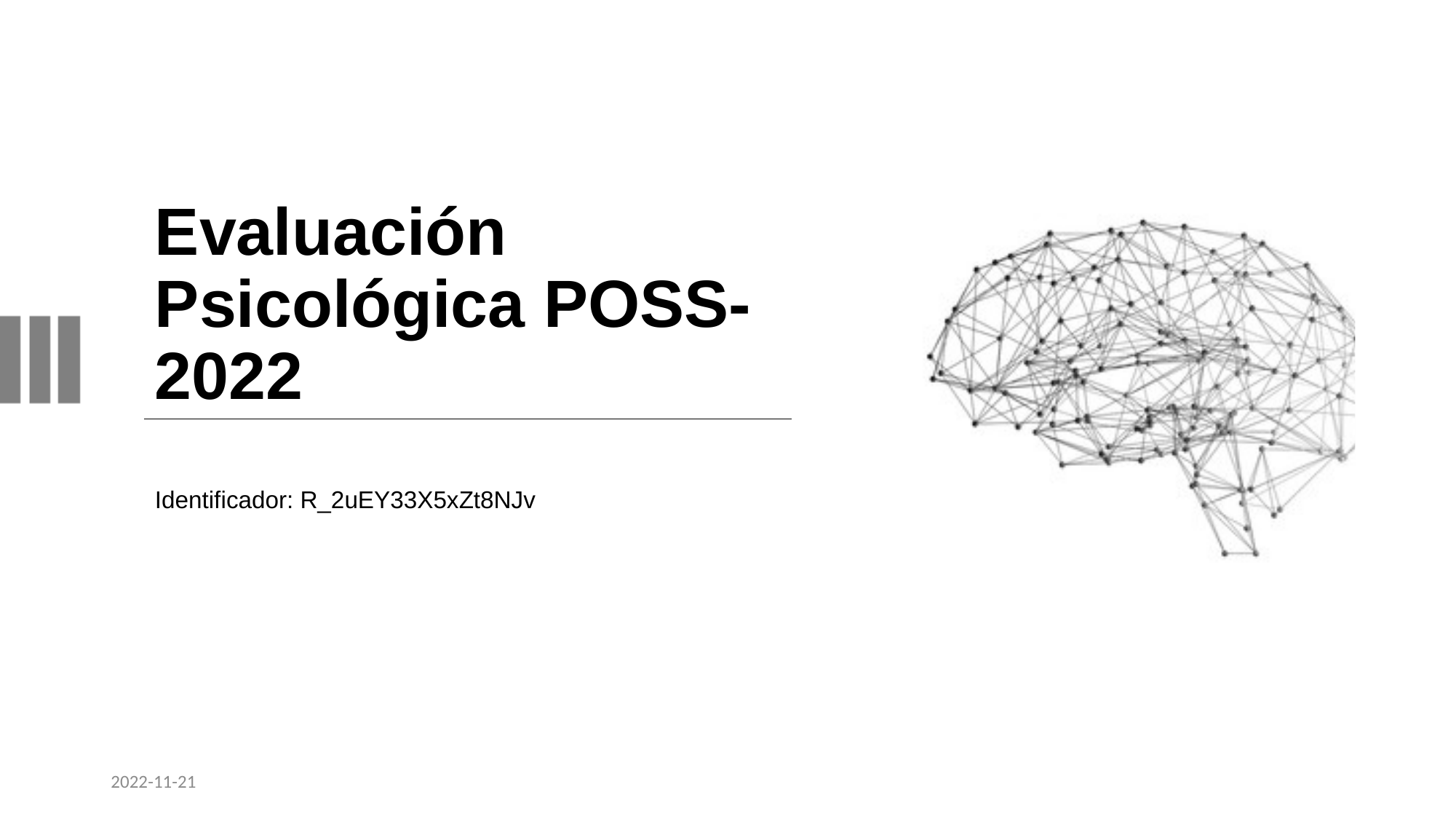

# Evaluación Psicológica POSS-2022
Identificador: R_2uEY33X5xZt8NJv
2022-11-21